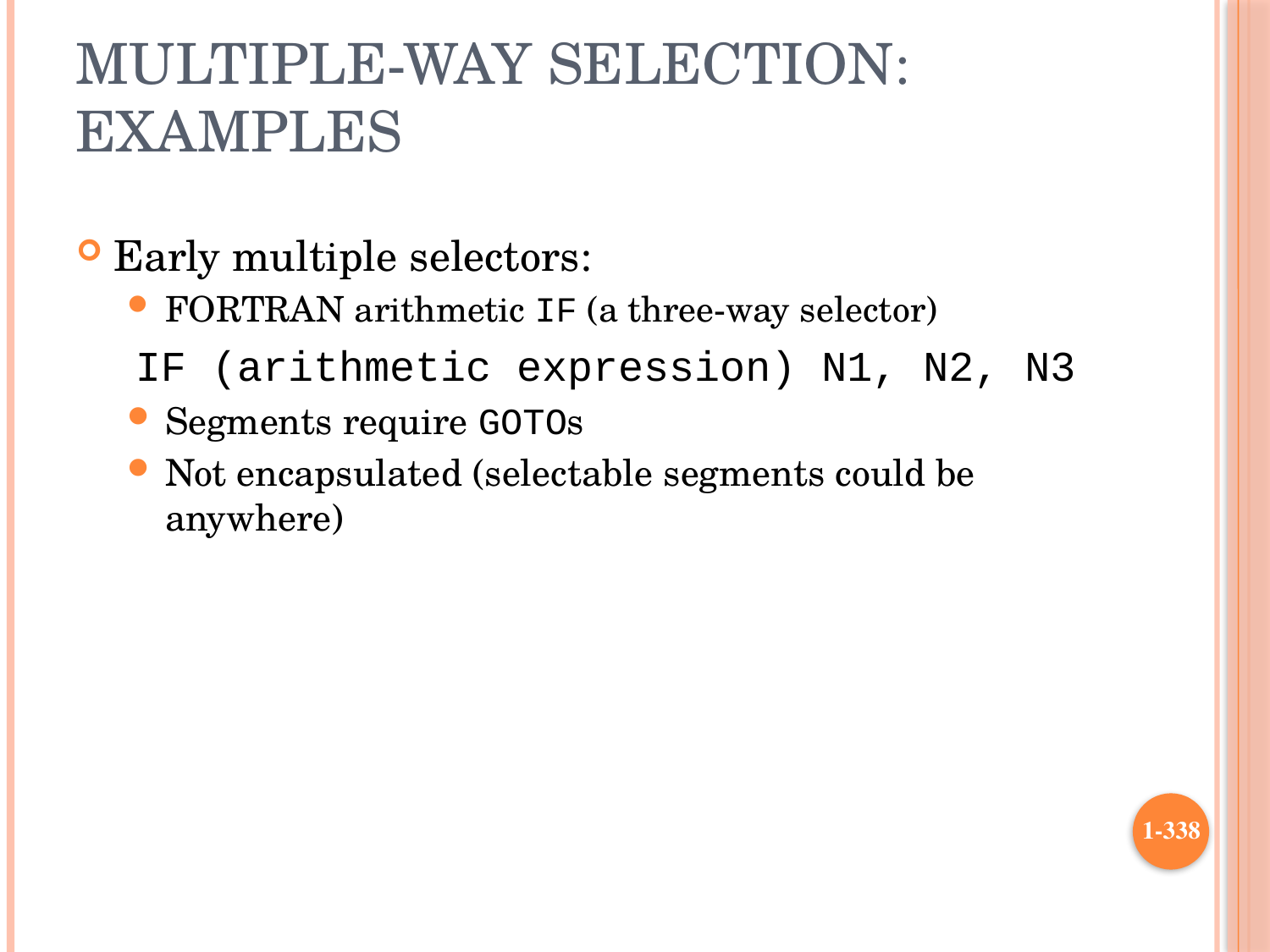

# Multiple-Way Selection: Examples
Early multiple selectors:
FORTRAN arithmetic IF (a three-way selector)
     IF (arithmetic expression) N1, N2, N3
Segments require GOTOs
Not encapsulated (selectable segments could be anywhere)
1-338